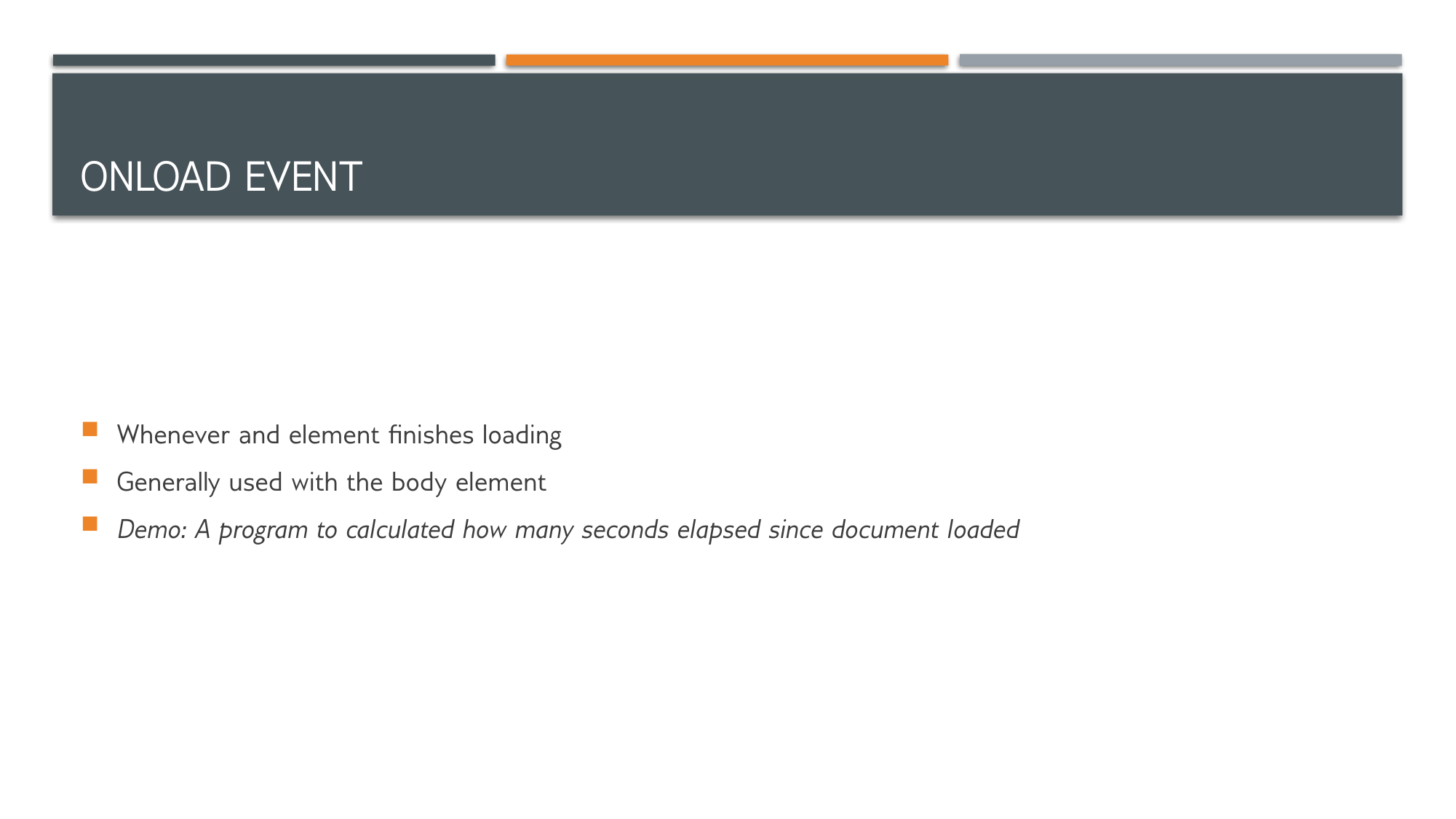

# onload Event
Whenever and element finishes loading
Generally used with the body element
Demo: A program to calculated how many seconds elapsed since document loaded